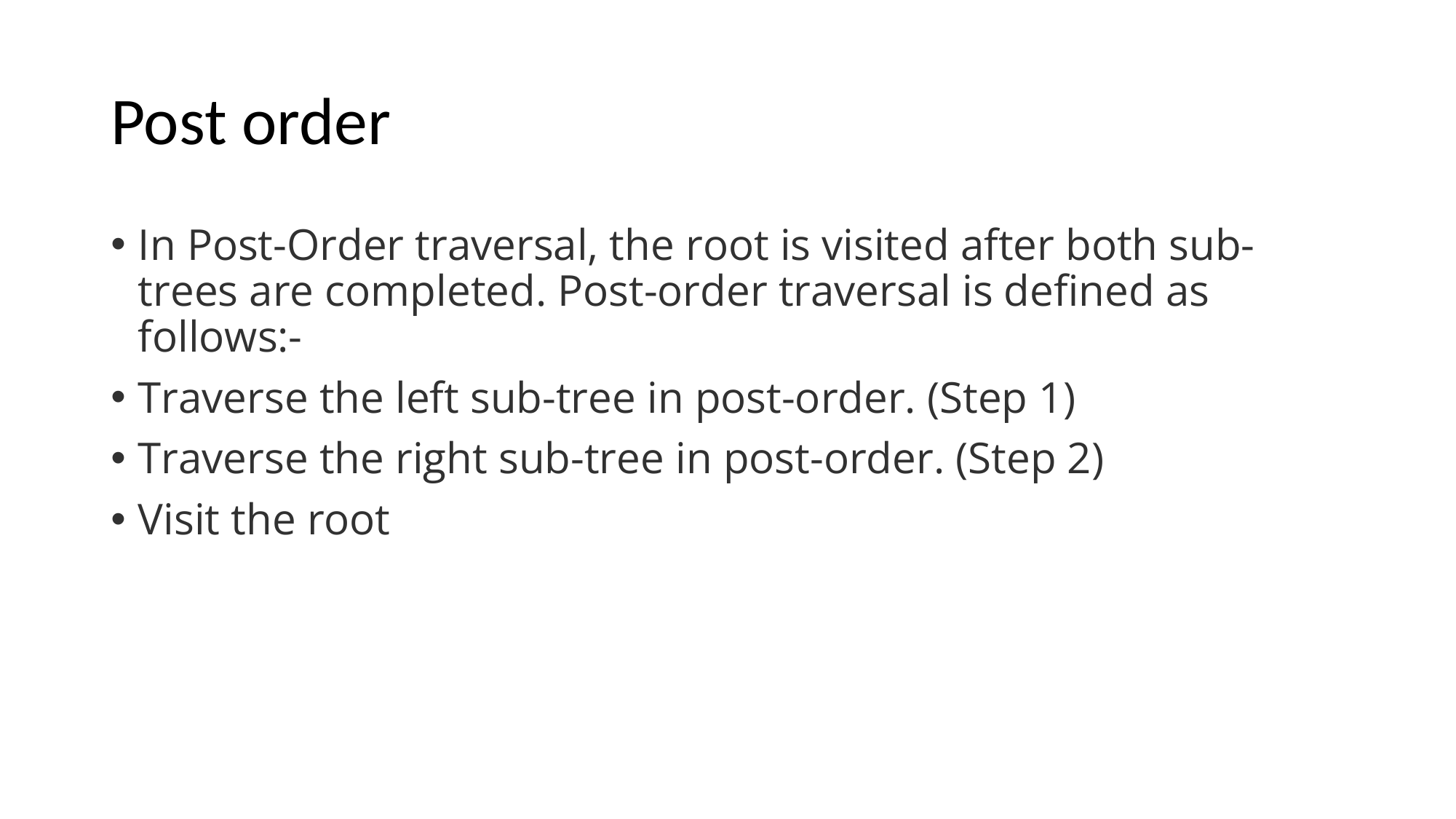

# Post order
In Post-Order traversal, the root is visited after both sub-trees are completed. Post-order traversal is defined as follows:-
Traverse the left sub-tree in post-order. (Step 1)
Traverse the right sub-tree in post-order. (Step 2)
Visit the root